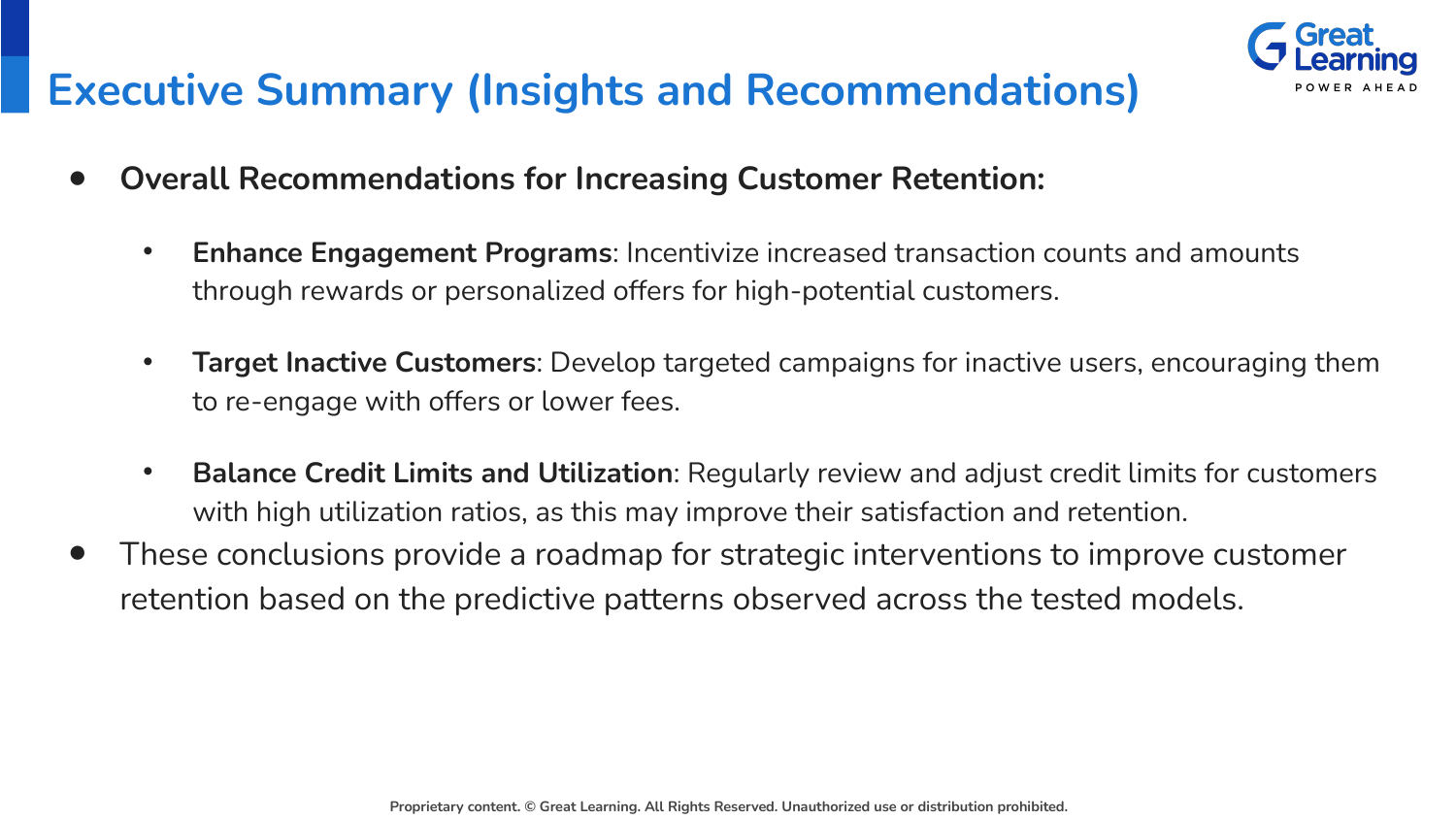

# Executive Summary (Insights and Recommendations)
Overall Recommendations for Increasing Customer Retention:
Enhance Engagement Programs: Incentivize increased transaction counts and amounts through rewards or personalized offers for high-potential customers.
Target Inactive Customers: Develop targeted campaigns for inactive users, encouraging them to re-engage with offers or lower fees.
Balance Credit Limits and Utilization: Regularly review and adjust credit limits for customers with high utilization ratios, as this may improve their satisfaction and retention.
These conclusions provide a roadmap for strategic interventions to improve customer retention based on the predictive patterns observed across the tested models.